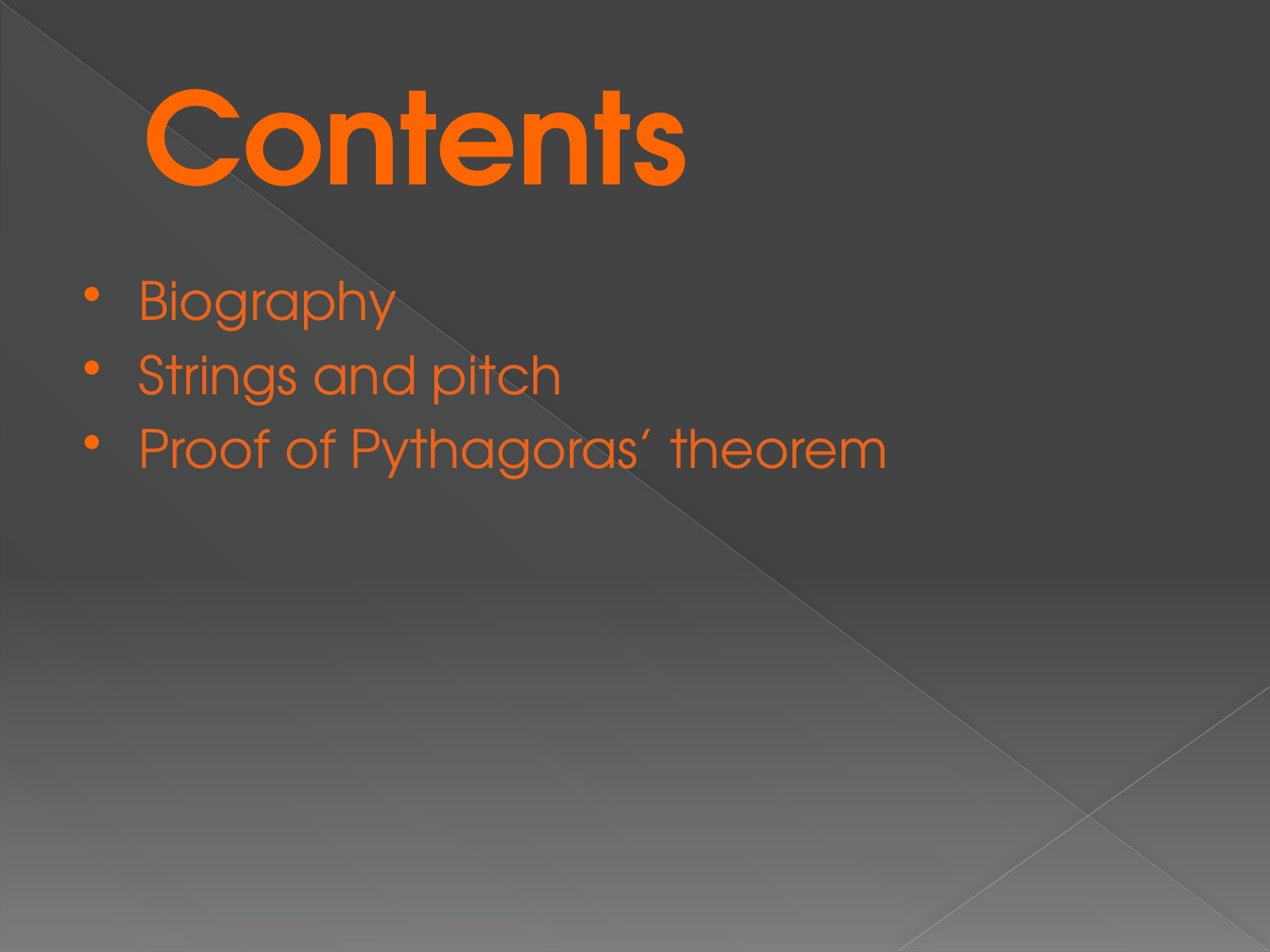

# Contents
Biography
Strings and pitch
Proof of Pythagoras’ theorem